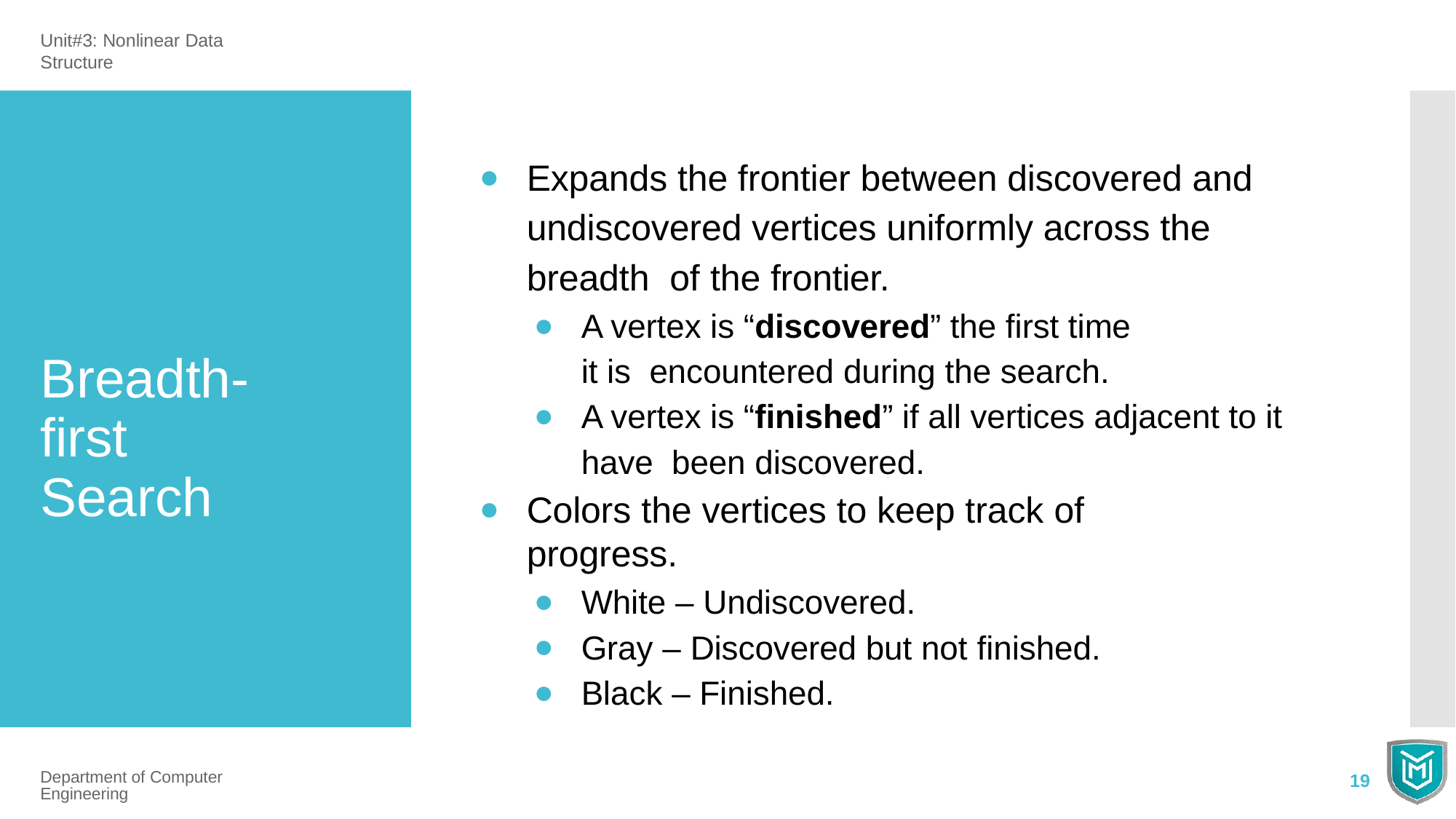

Unit#3: Nonlinear Data Structure
Expands the frontier between discovered and  undiscovered vertices uniformly across the breadth  of the frontier.
A vertex is “discovered” the ﬁrst time it is  encountered during the search.
A vertex is “ﬁnished” if all vertices adjacent to it have  been discovered.
Breadth-ﬁrst  Search
Colors the vertices to keep track of progress.
White – Undiscovered.
Gray – Discovered but not ﬁnished.
Black – Finished.
Department of Computer Engineering
19